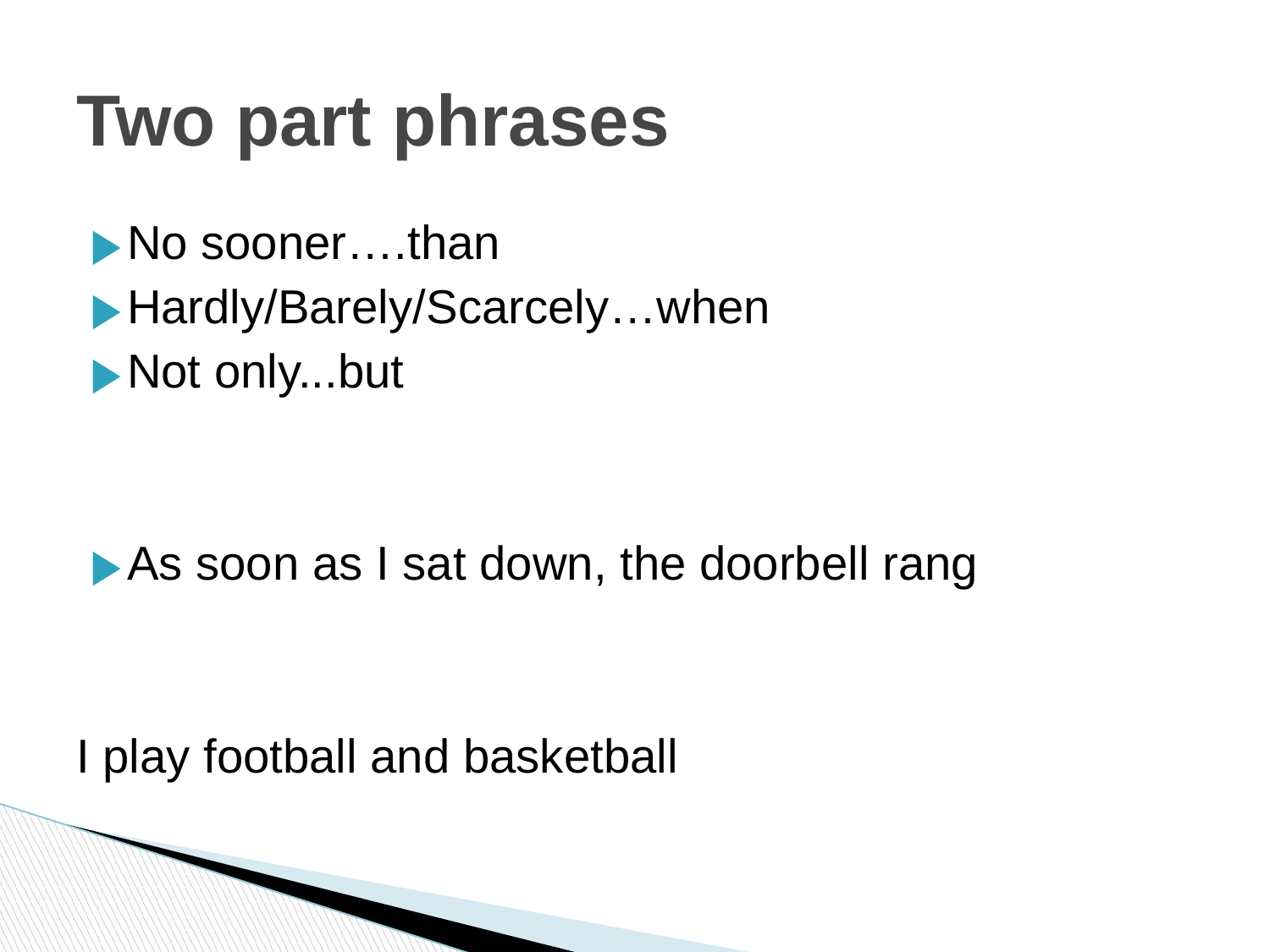

# Two part phrases
No sooner….than
Hardly/Barely/Scarcely…when
Not only...but

As soon as I sat down, the doorbell rang

I play football and basketball